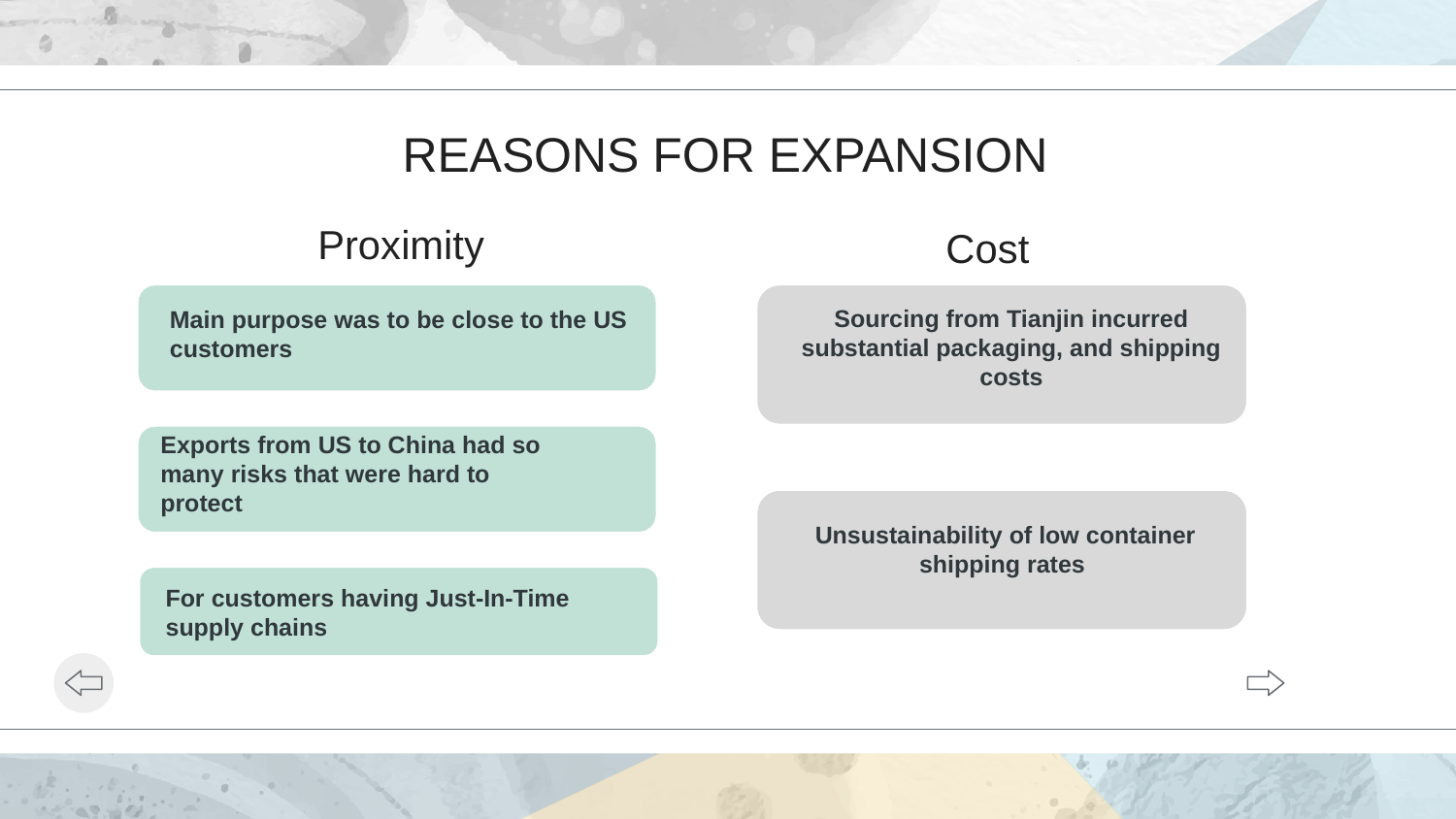

REASONS FOR EXPANSION
Proximity
Cost

Main purpose was to be close to the US customers
Sourcing from Tianjin incurred substantial packaging, and shipping costs

# Exports from US to China had so many risks that were hard to protect

Unsustainability of low container shipping rates

For customers having Just-In-Time supply chains